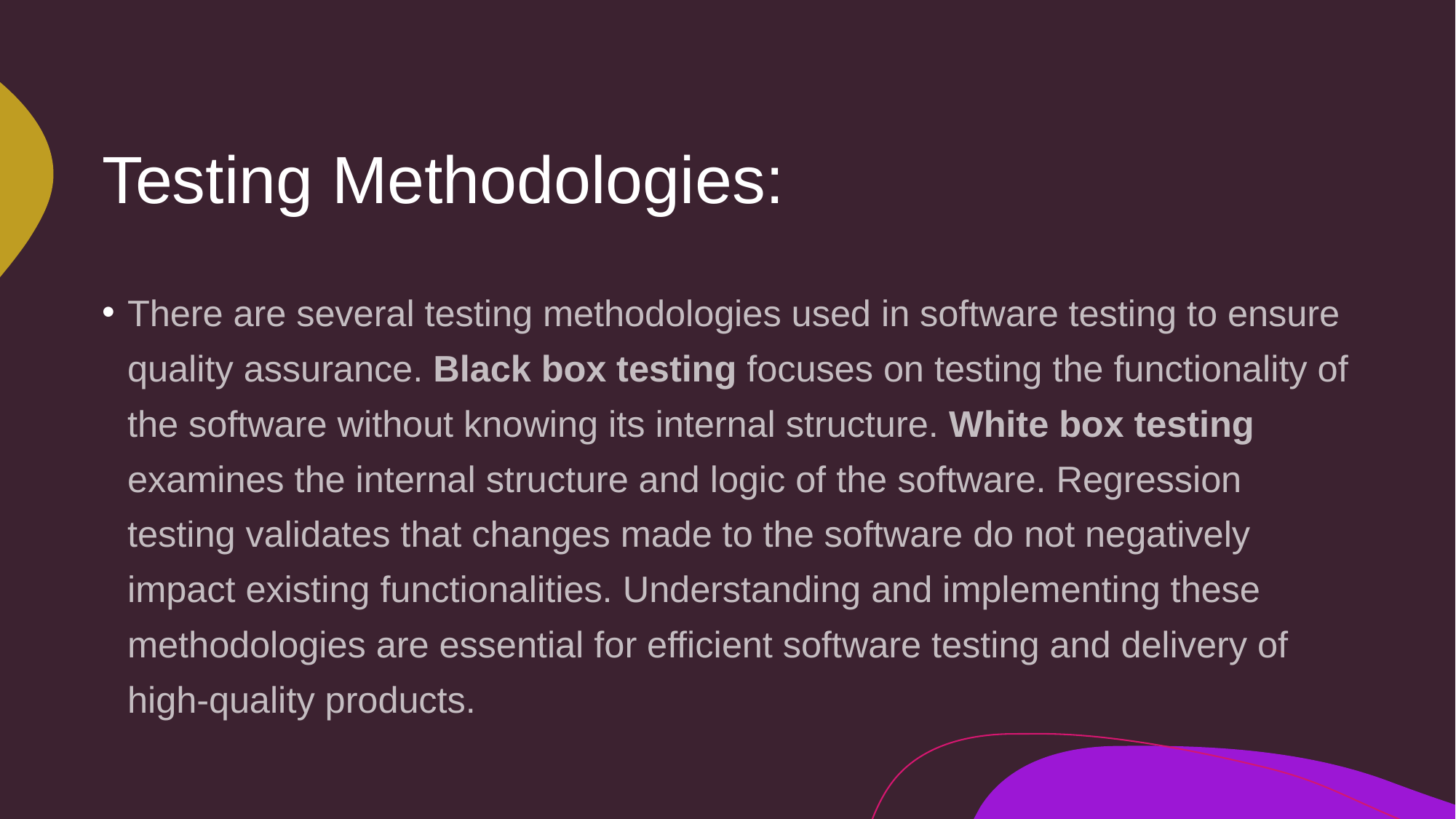

# Testing Methodologies:
There are several testing methodologies used in software testing to ensure quality assurance. Black box testing focuses on testing the functionality of the software without knowing its internal structure. White box testing examines the internal structure and logic of the software. Regression testing validates that changes made to the software do not negatively impact existing functionalities. Understanding and implementing these methodologies are essential for efficient software testing and delivery of high-quality products.